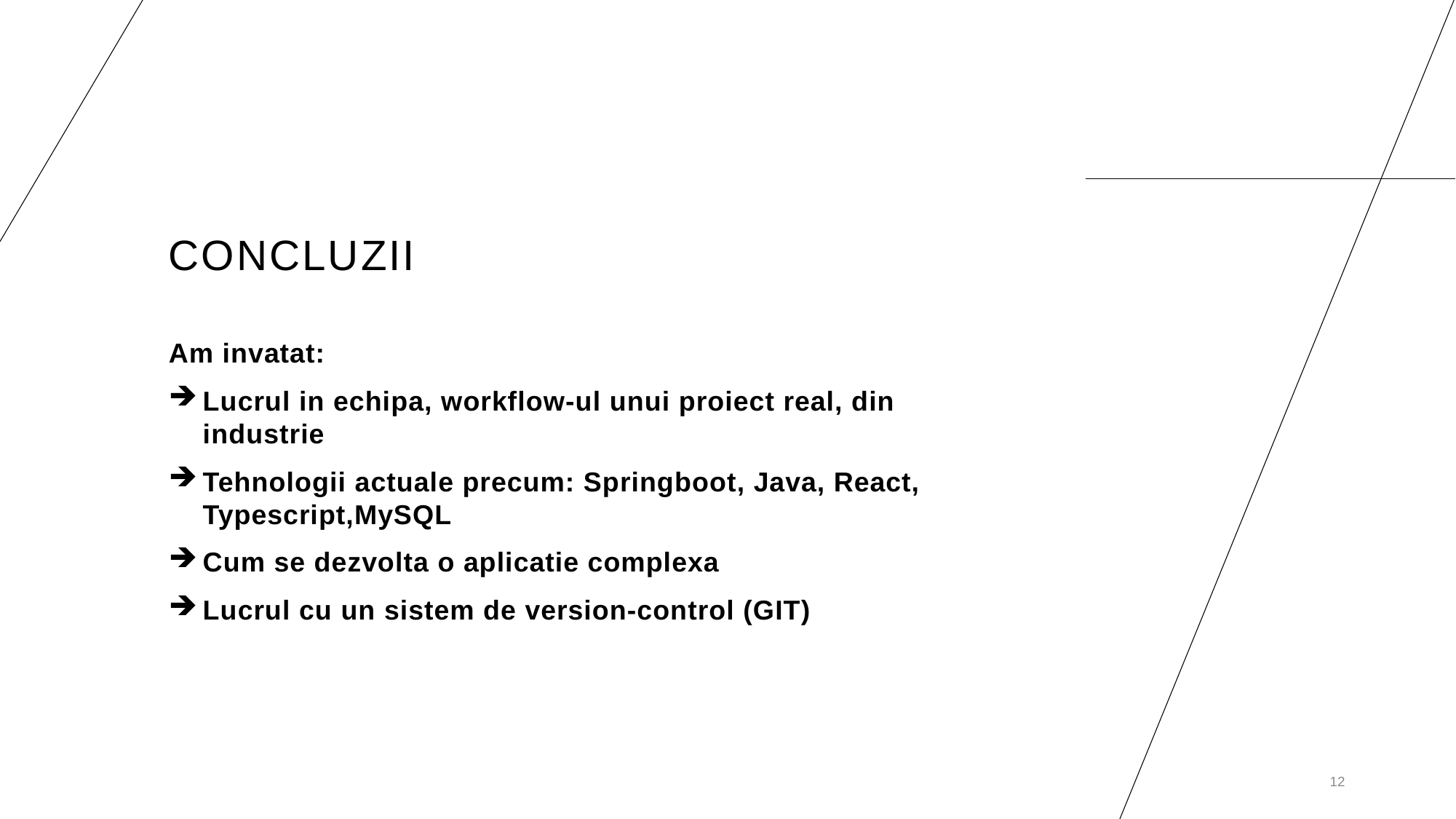

# Concluzii
Am invatat:
Lucrul in echipa, workflow-ul unui proiect real, din industrie
Tehnologii actuale precum: Springboot, Java, React, Typescript,MySQL
Cum se dezvolta o aplicatie complexa
Lucrul cu un sistem de version-control (GIT)
12